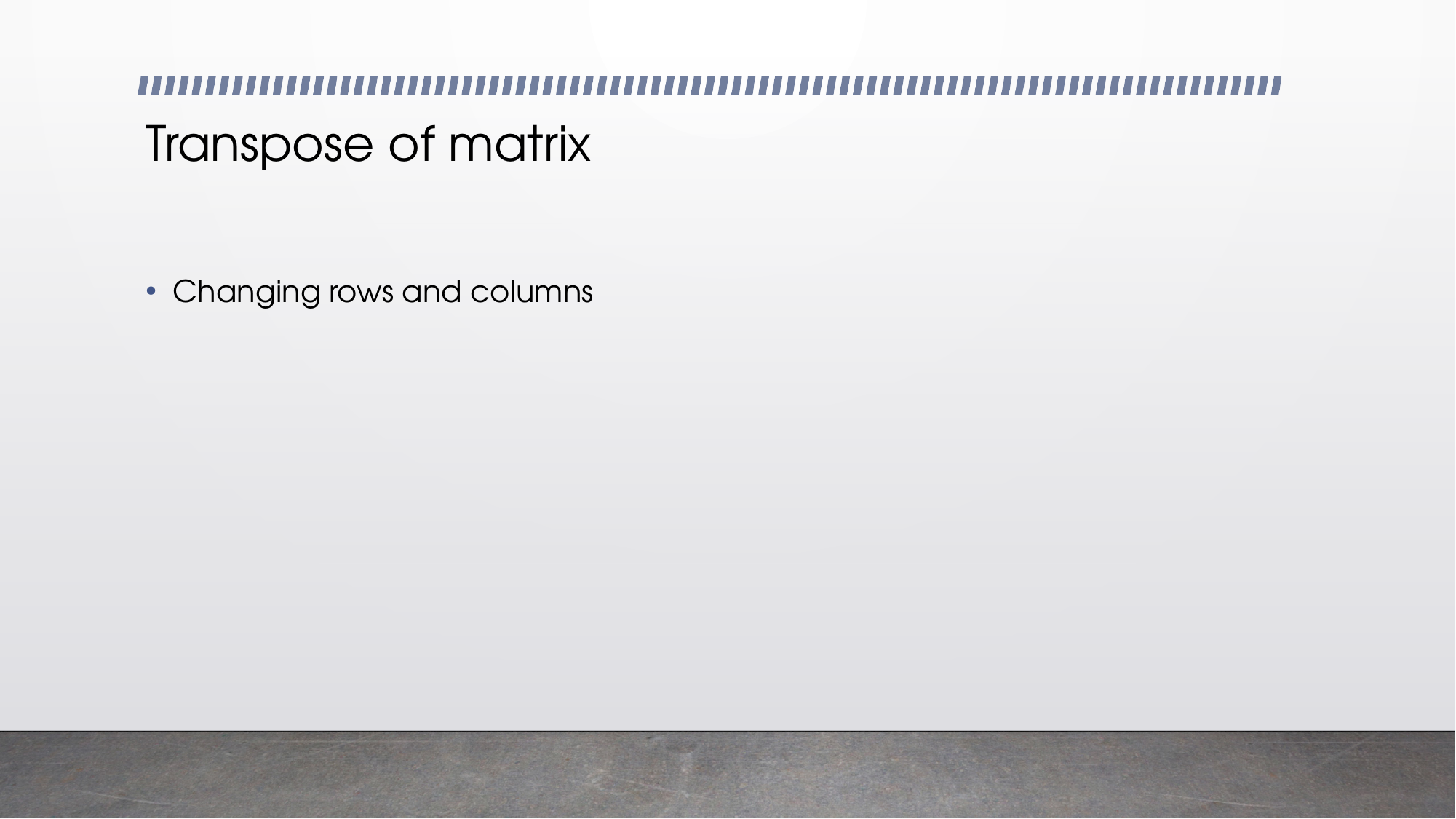

# Transpose of matrix
Changing rows and columns